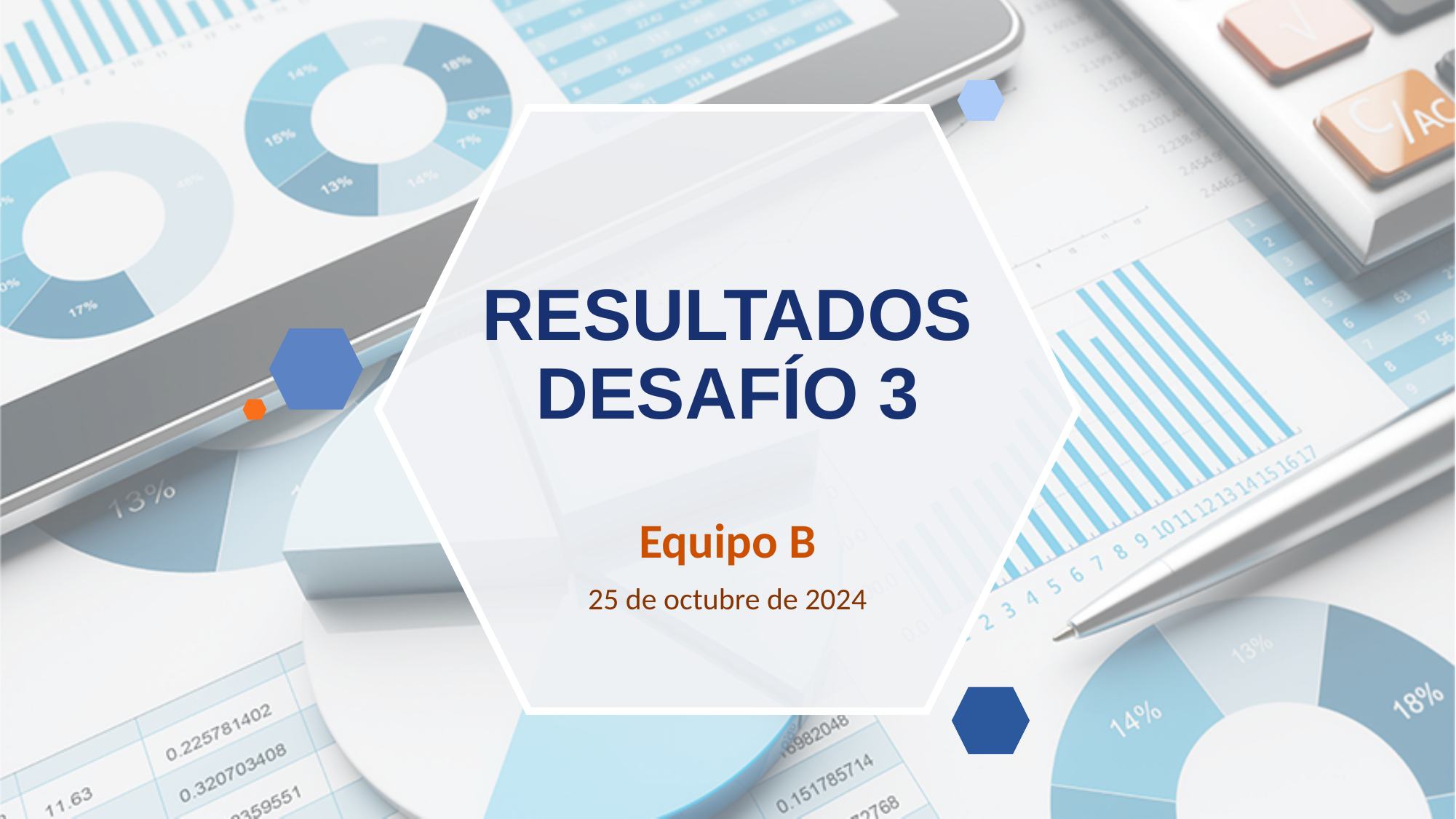

# RESULTADOS DESAFÍO 3

Equipo B
25 de octubre de 2024